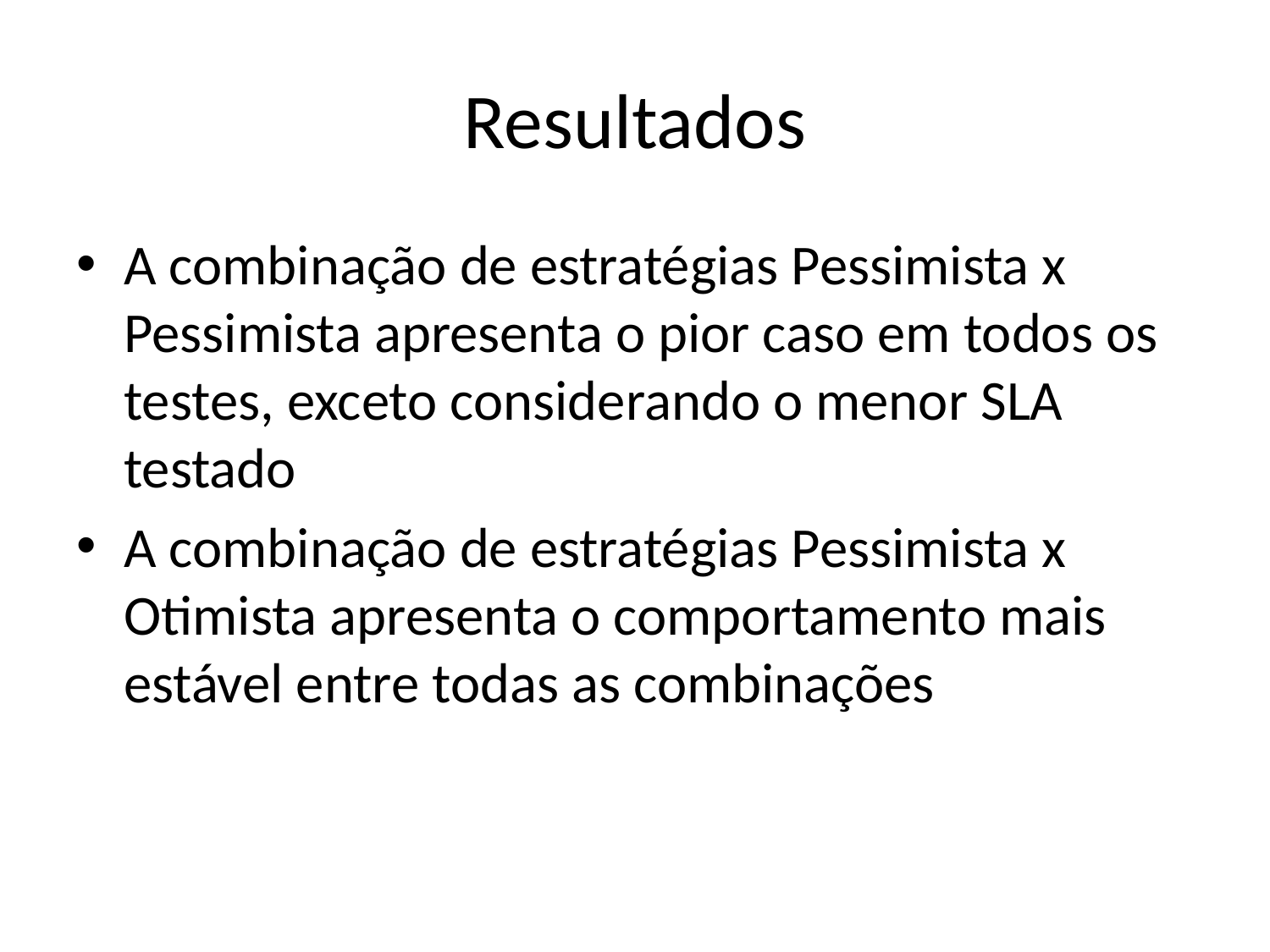

# Resultados
A combinação de estratégias Pessimista x Pessimista apresenta o pior caso em todos os testes, exceto considerando o menor SLA testado
A combinação de estratégias Pessimista x Otimista apresenta o comportamento mais estável entre todas as combinações